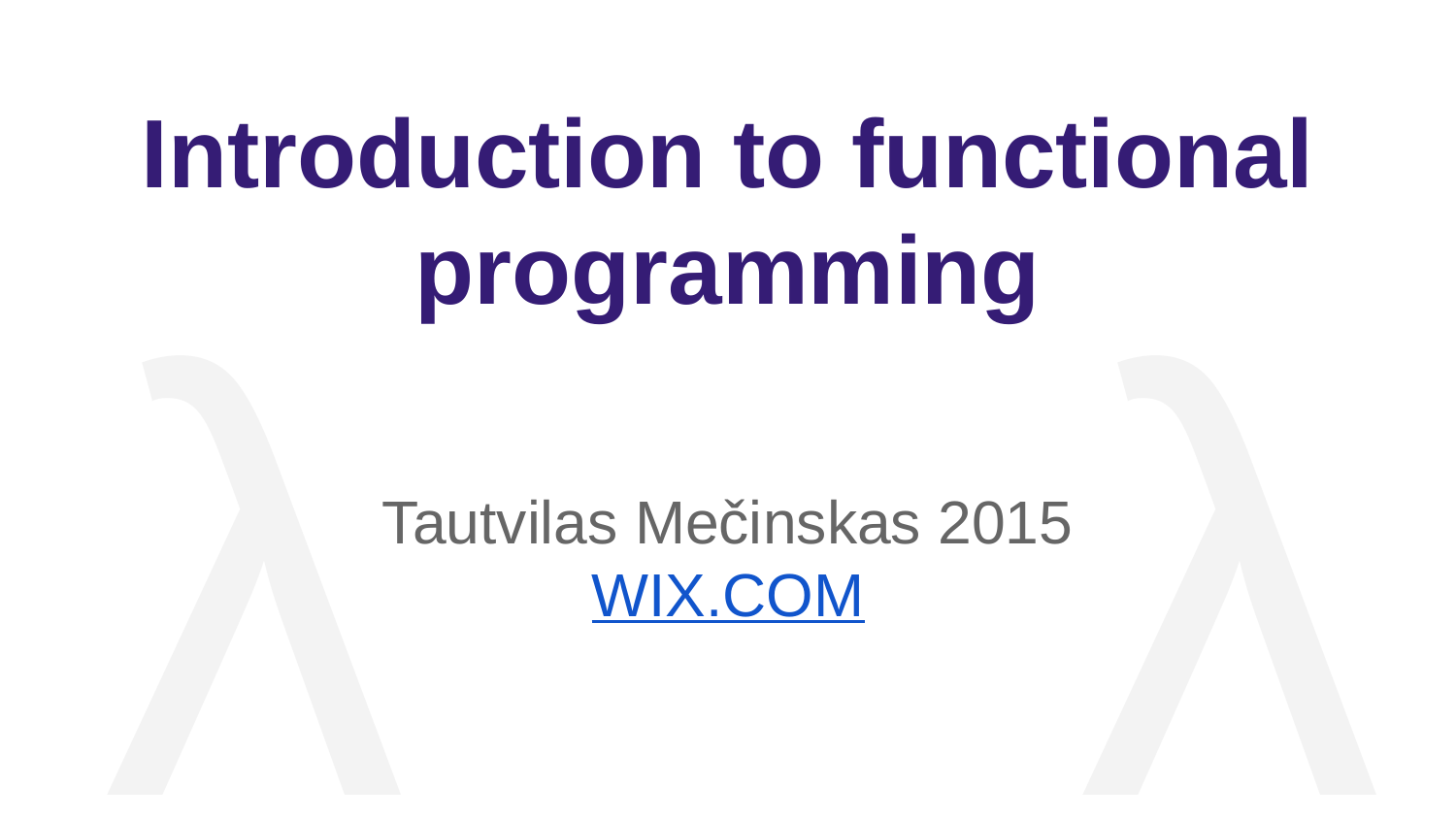

# Introduction to functional programming
λ    λ
Tautvilas Mečinskas 2015
WIX.COM